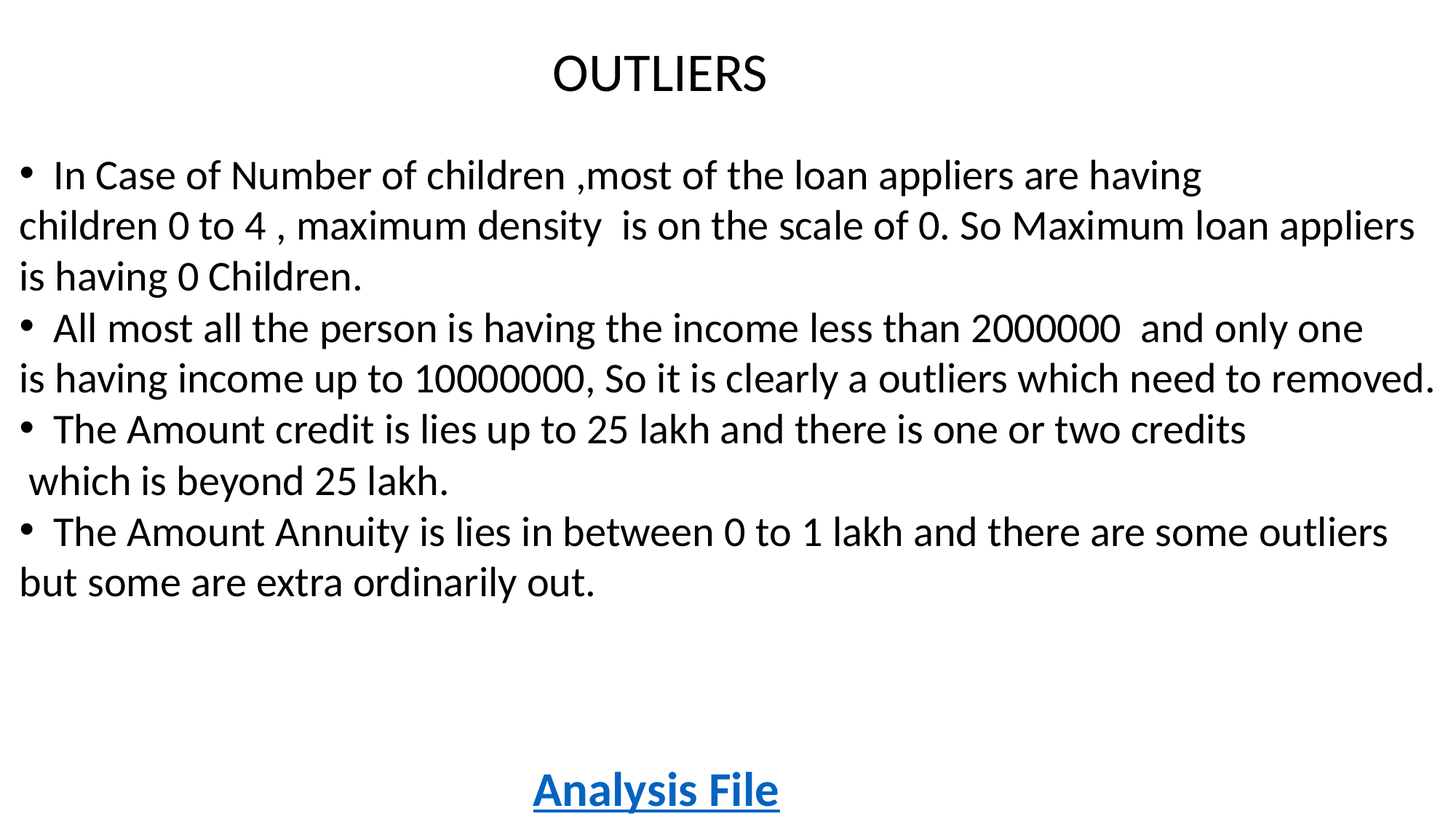

OUTLIERS
In Case of Number of children ,most of the loan appliers are having
children 0 to 4 , maximum density  is on the scale of 0. So Maximum loan appliers
is having 0 Children.
All most all the person is having the income less than 2000000  and only one
is having income up to 10000000, So it is clearly a outliers which need to removed.
The Amount credit is lies up to 25 lakh and there is one or two credits
 which is beyond 25 lakh.
The Amount Annuity is lies in between 0 to 1 lakh and there are some outliers
but some are extra ordinarily out.

Analysis File